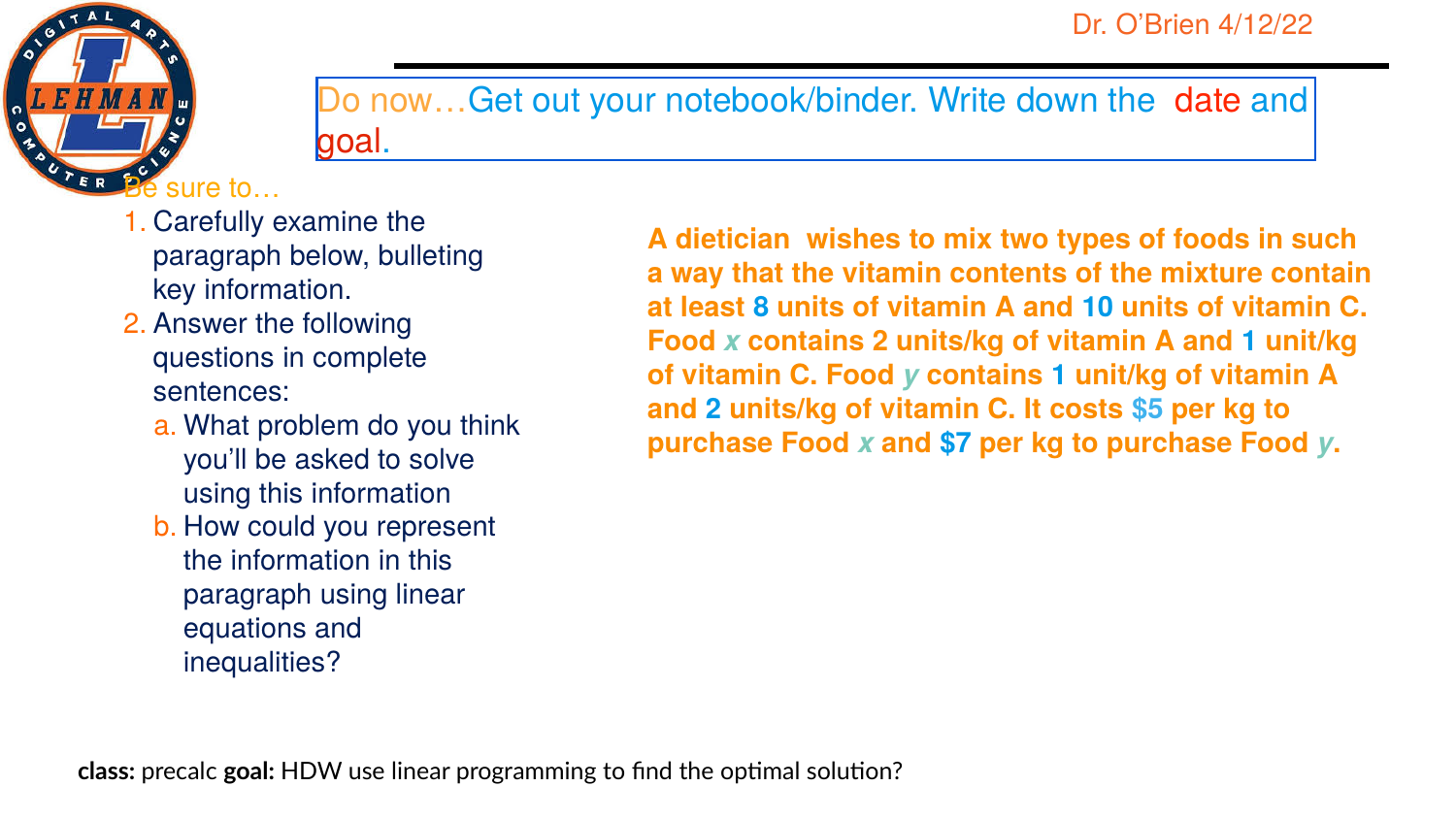

Do now…Get out your notebook/binder. Write down the  date and goal.
Be sure to…
Carefully examine the paragraph below, bulleting key information.
Answer the following questions in complete sentences:
What problem do you think you’ll be asked to solve using this information
How could you represent the information in this paragraph using linear equations and inequalities?
A dietician  wishes to mix two types of foods in such a way that the vitamin contents of the mixture contain at least 8 units of vitamin A and 10 units of vitamin C. Food x contains 2 units/kg of vitamin A and 1 unit/kg of vitamin C. Food y contains 1 unit/kg of vitamin A and 2 units/kg of vitamin C. It costs $5 per kg to purchase Food x and $7 per kg to purchase Food y.